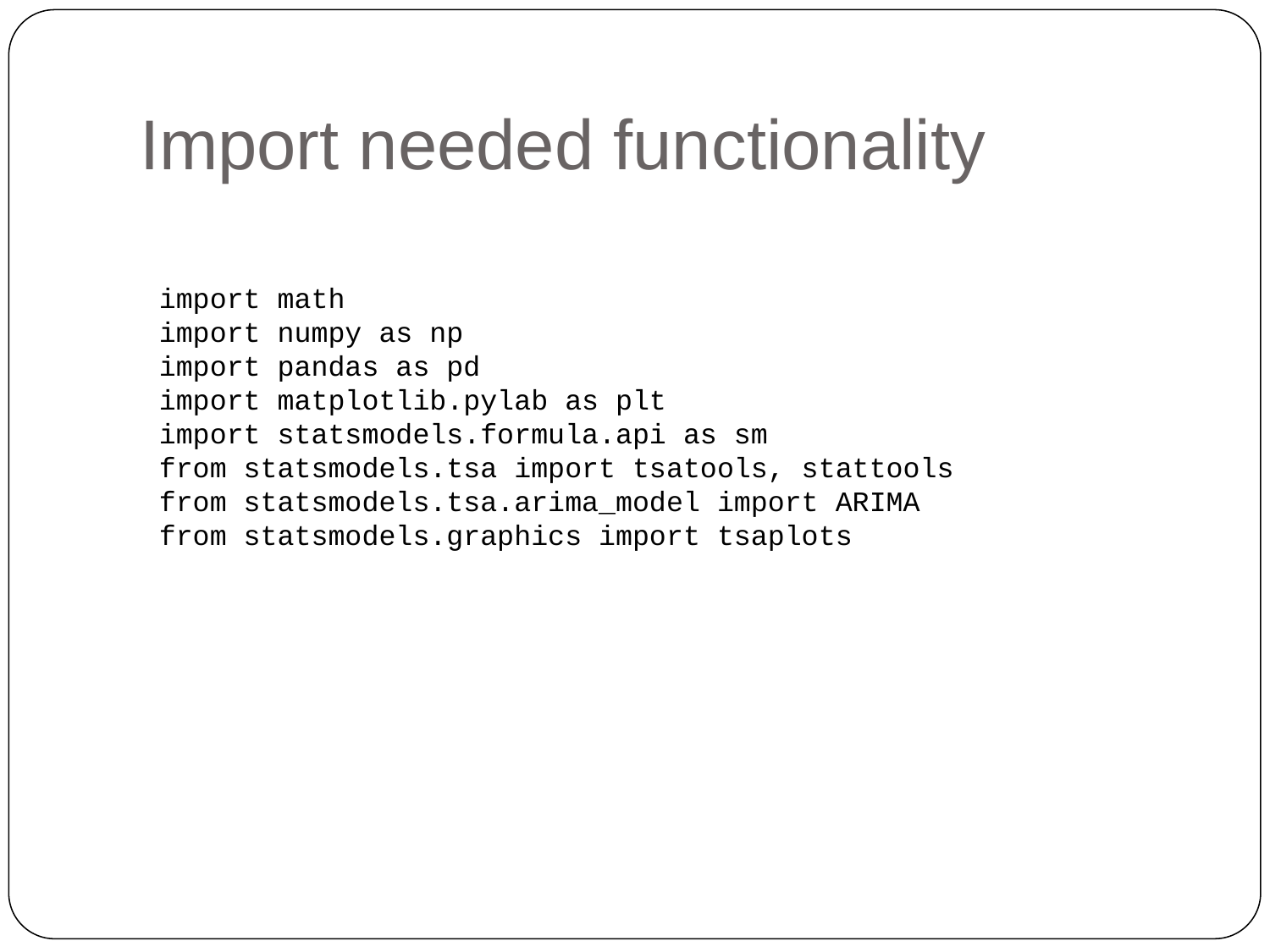

# Import needed functionality
import math
import numpy as np
import pandas as pd
import matplotlib.pylab as plt
import statsmodels.formula.api as sm
from statsmodels.tsa import tsatools, stattools
from statsmodels.tsa.arima_model import ARIMA
from statsmodels.graphics import tsaplots